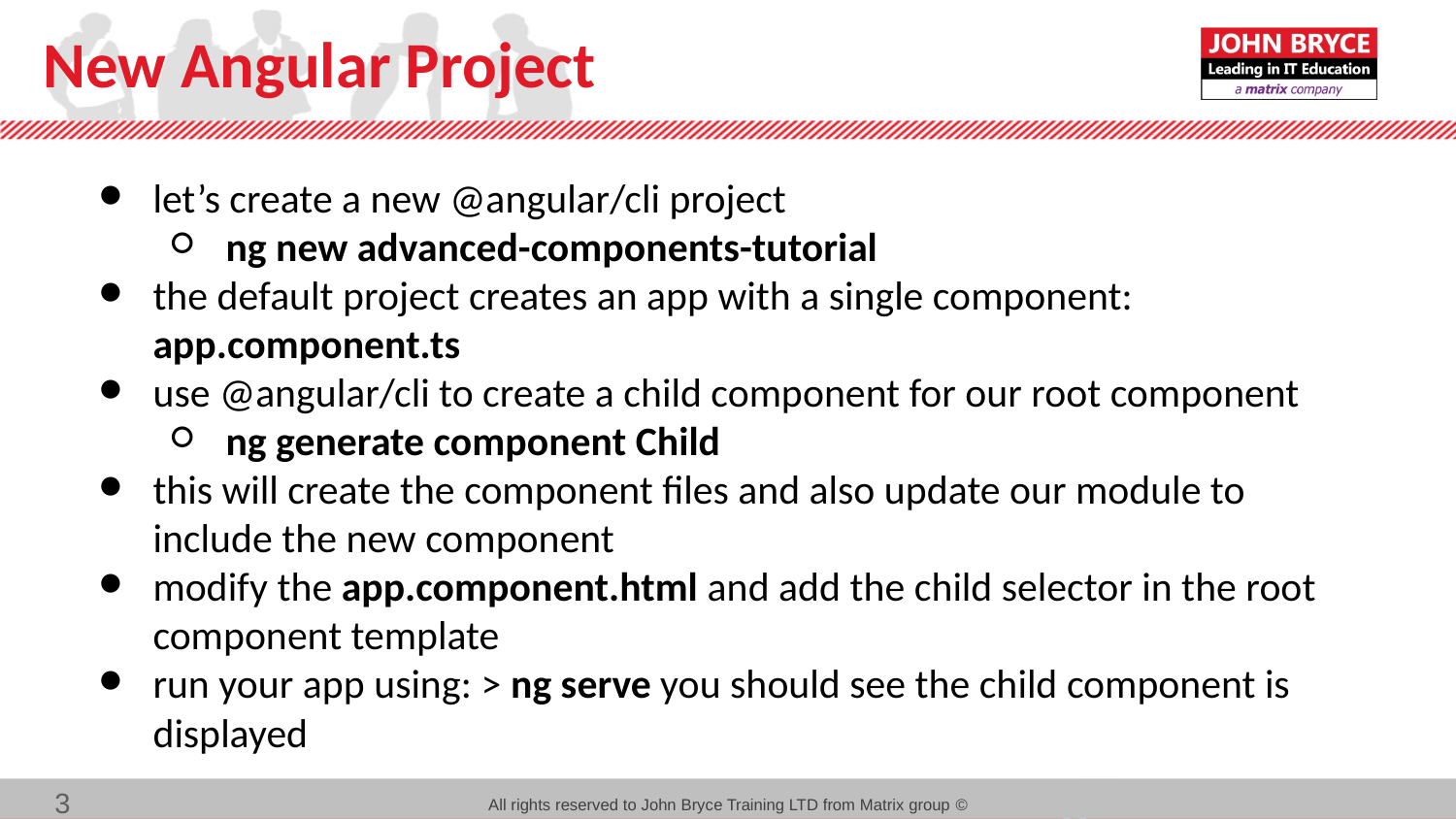

# New Angular Project
let’s create a new @angular/cli project
ng new advanced-components-tutorial
the default project creates an app with a single component: app.component.ts
use @angular/cli to create a child component for our root component
ng generate component Child
this will create the component files and also update our module to include the new component
modify the app.component.html and add the child selector in the root component template
run your app using: > ng serve you should see the child component is displayed